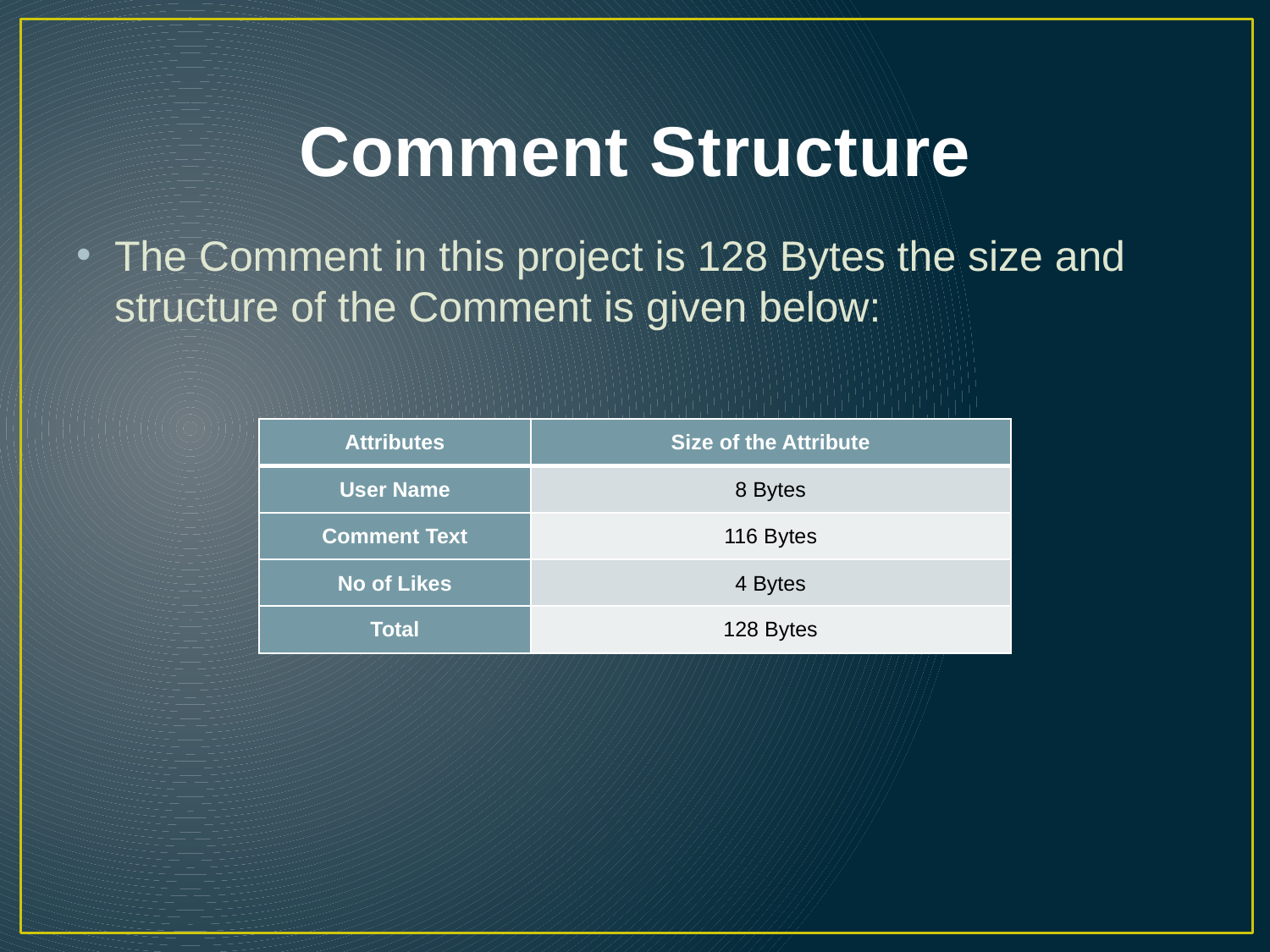

# Comment Structure
The Comment in this project is 128 Bytes the size and structure of the Comment is given below:

| Attributes | Size of the Attribute |
| --- | --- |
| User Name | 8 Bytes |
| Comment Text | 116 Bytes |
| No of Likes | 4 Bytes |
| Total | 128 Bytes |